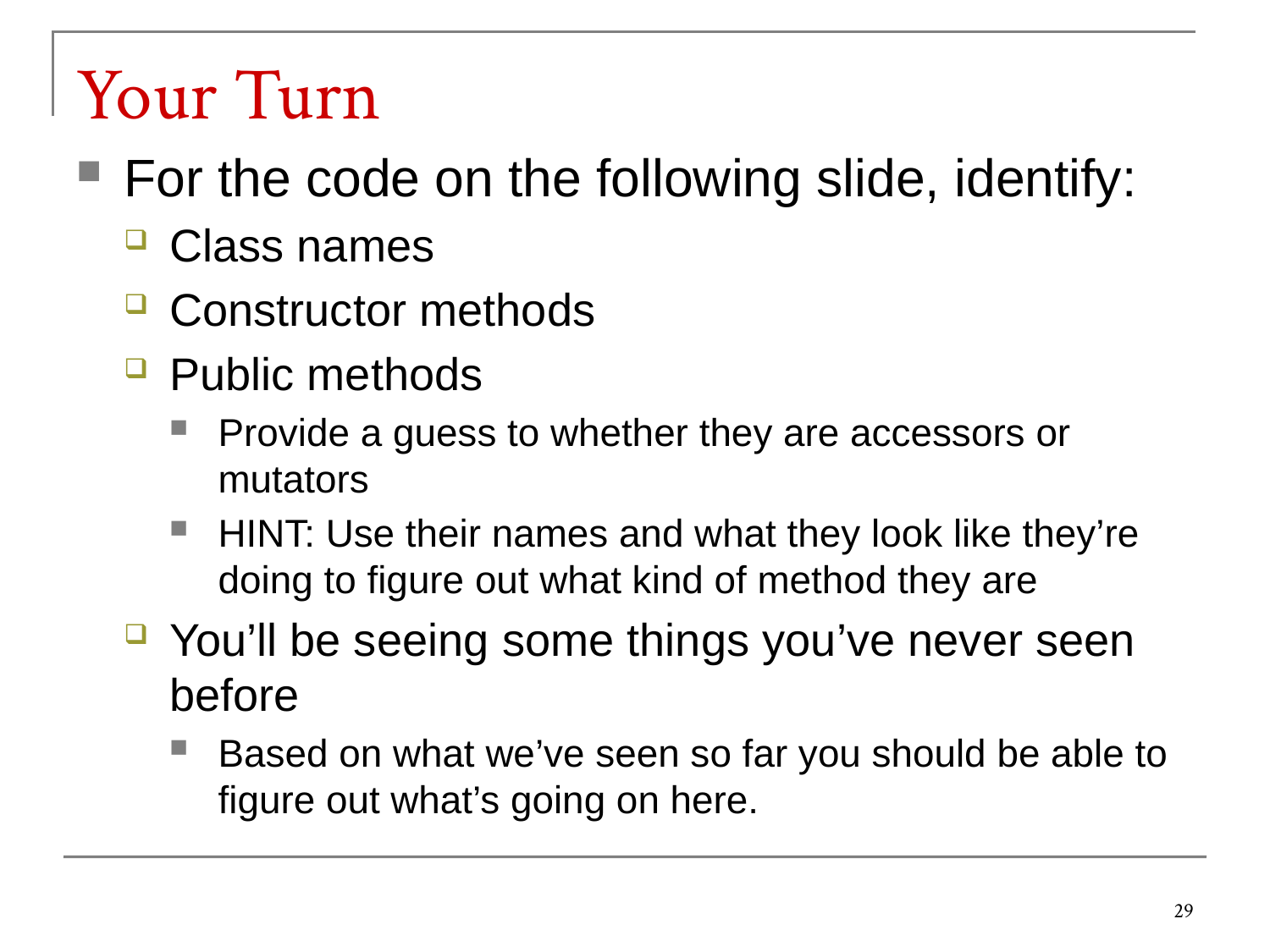

# Your Turn
For the code on the following slide, identify:
Class names
Constructor methods
Public methods
Provide a guess to whether they are accessors or mutators
HINT: Use their names and what they look like they’re doing to figure out what kind of method they are
You’ll be seeing some things you’ve never seen before
Based on what we’ve seen so far you should be able to figure out what’s going on here.

29